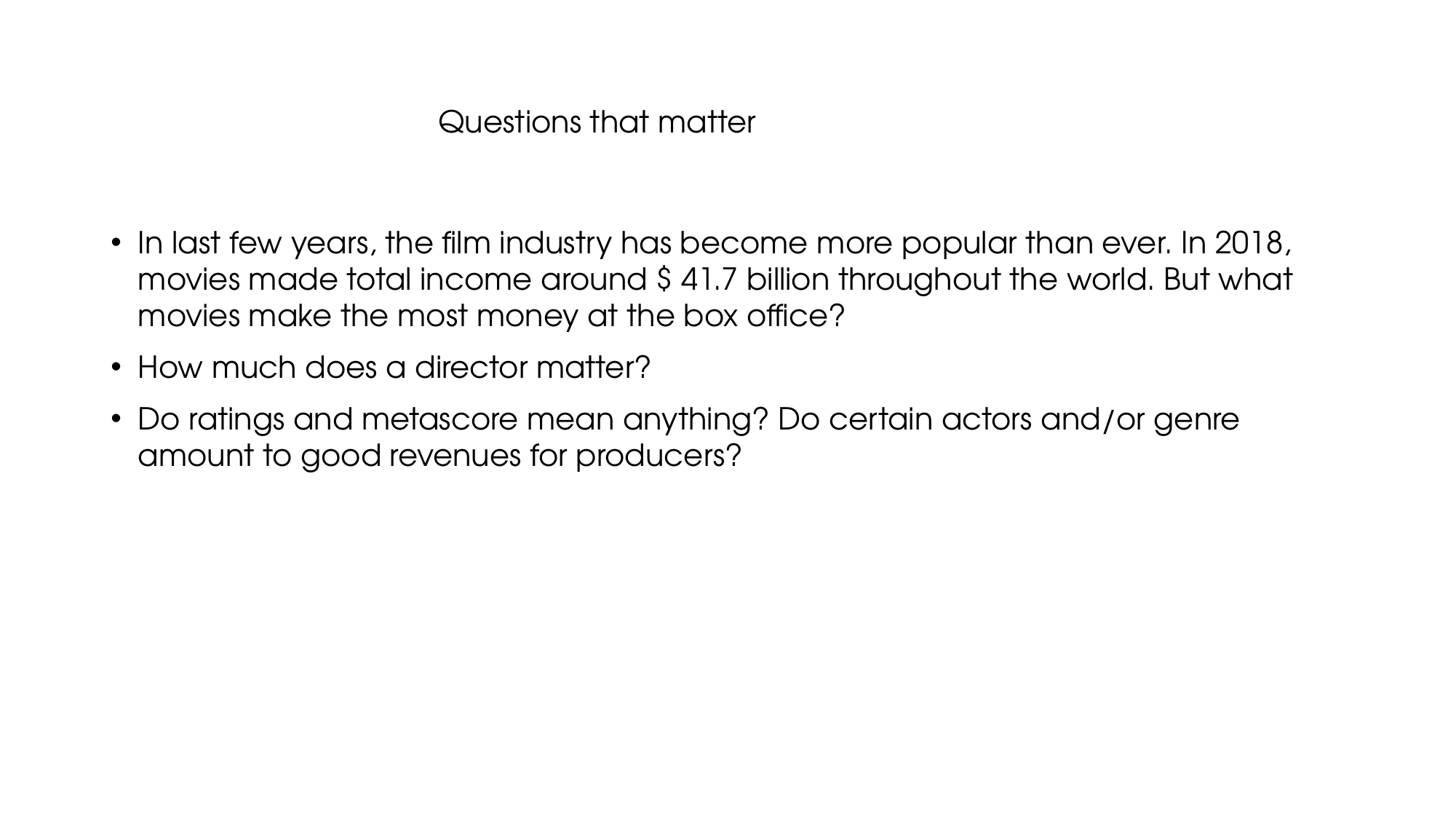

# Questions that matter
In last few years, the film industry has become more popular than ever. In 2018, movies made total income around $ 41.7 billion throughout the world. But what movies make the most money at the box office?
How much does a director matter?
Do ratings and metascore mean anything? Do certain actors and/or genre amount to good revenues for producers?